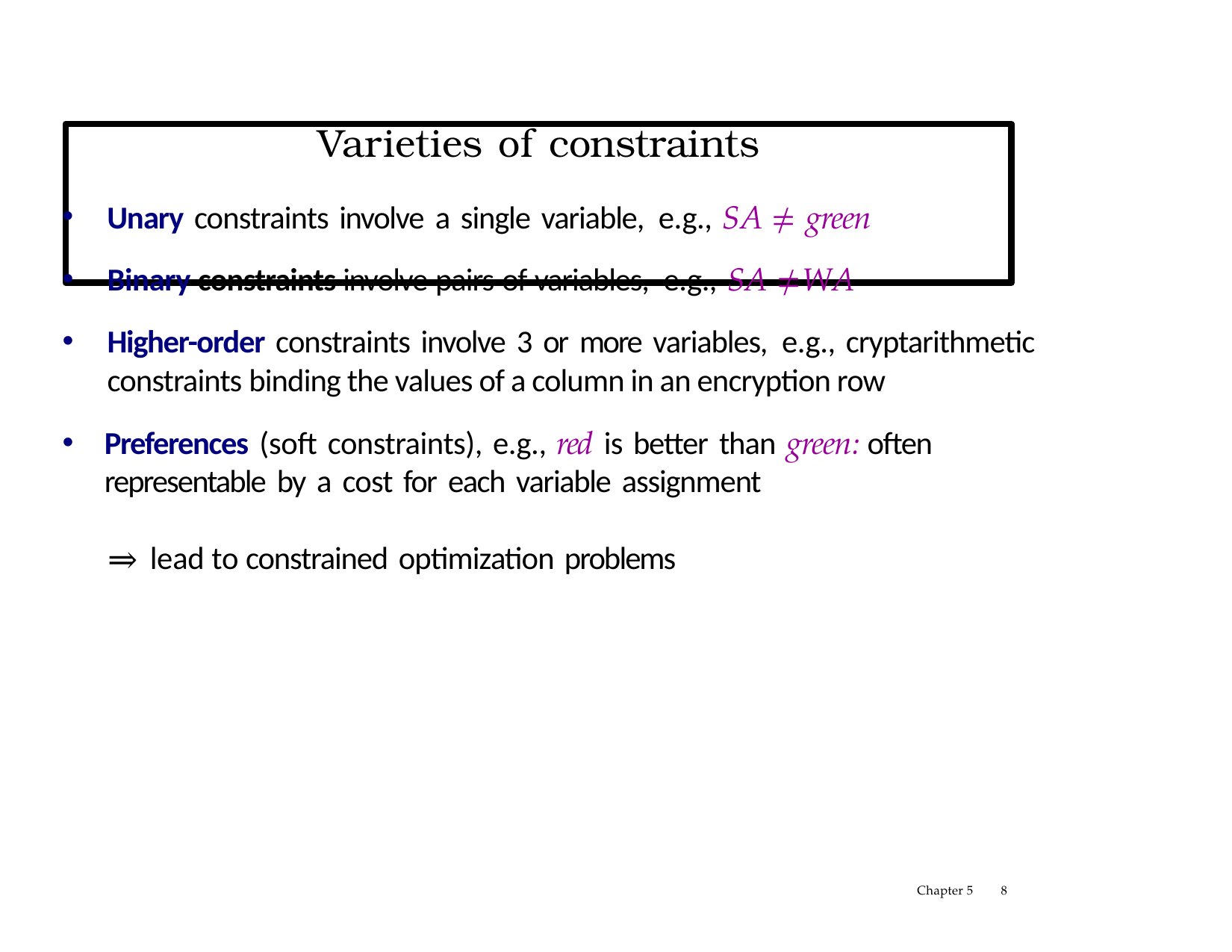

# Varieties of constraints
Unary constraints involve a single variable,  e.g., SA ≠ green
Binary constraints involve pairs of variables,  e.g., SA ≠WA
Higher-order constraints involve 3 or more variables,  e.g., cryptarithmetic constraints binding the values of a column in an encryption row
Preferences (soft constraints), e.g., red is better than green: often representable by a cost for each variable assignment

⇒ lead to constrained optimization problems
Chapter 5
8